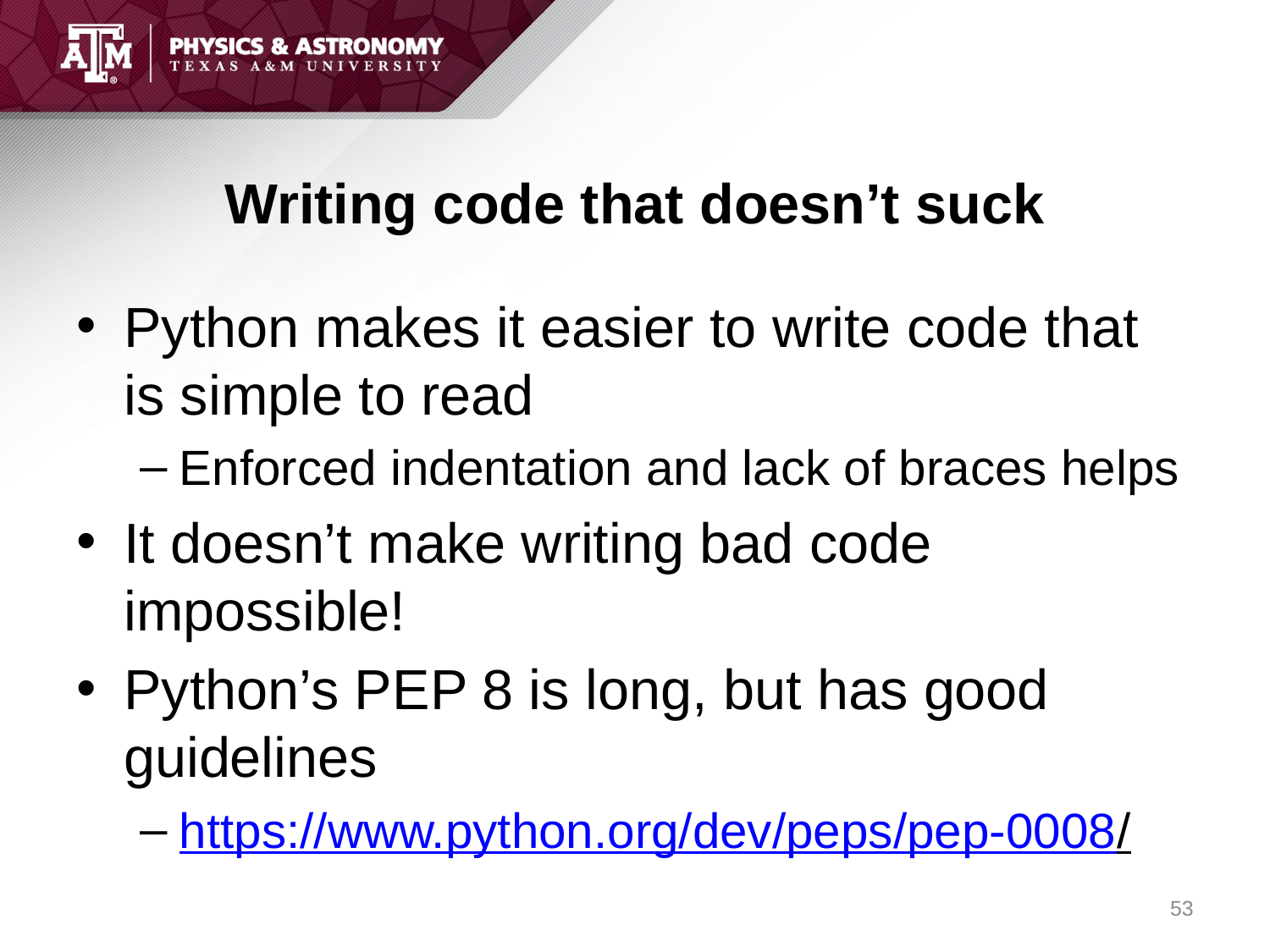

# Writing code that doesn’t suck
Python makes it easier to write code that is simple to read
Enforced indentation and lack of braces helps
It doesn’t make writing bad code impossible!
Python’s PEP 8 is long, but has good guidelines
https://www.python.org/dev/peps/pep-0008/

53